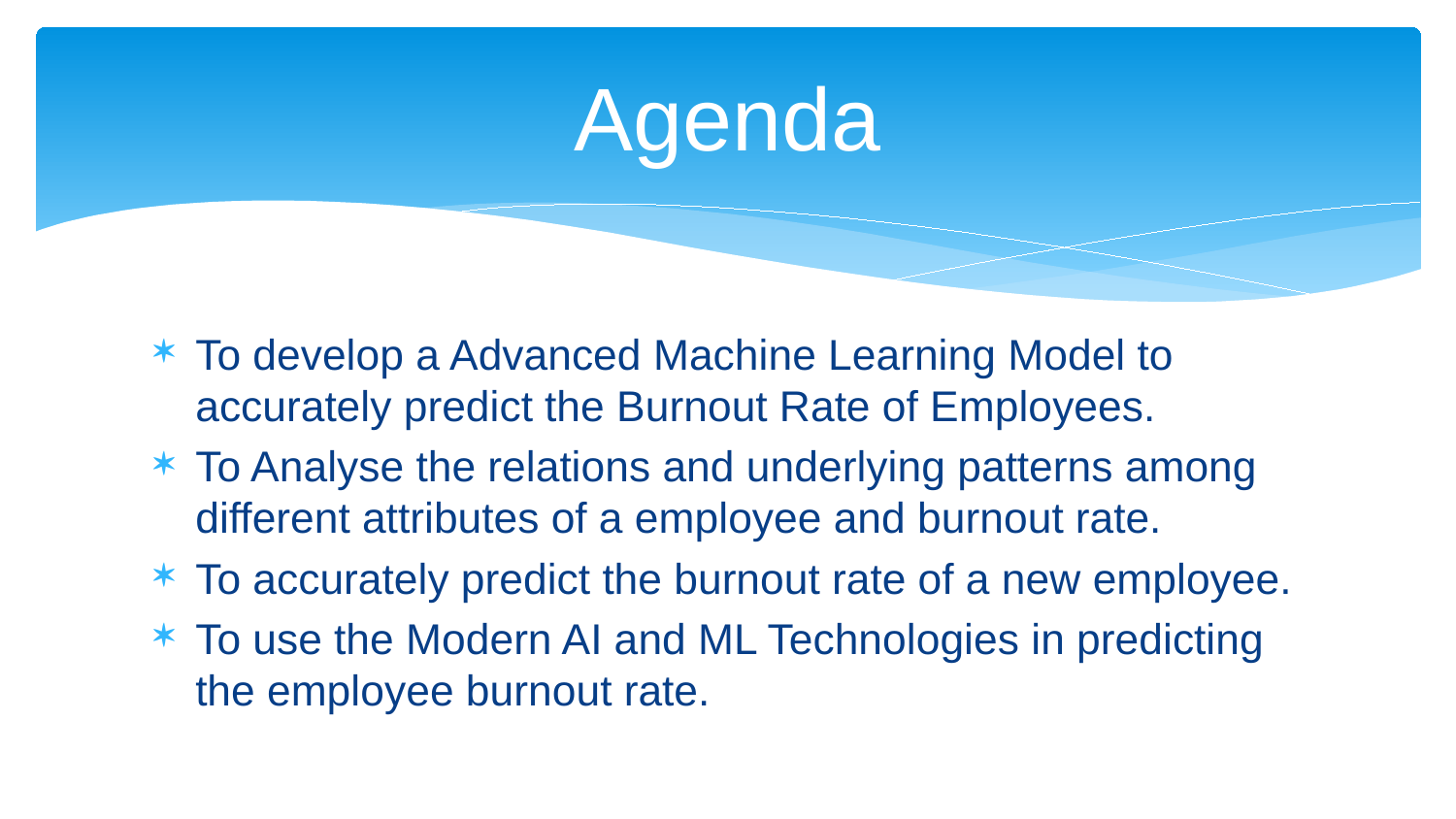

# Agenda
To develop a Advanced Machine Learning Model to accurately predict the Burnout Rate of Employees.
To Analyse the relations and underlying patterns among different attributes of a employee and burnout rate.
To accurately predict the burnout rate of a new employee.
To use the Modern AI and ML Technologies in predicting the employee burnout rate.